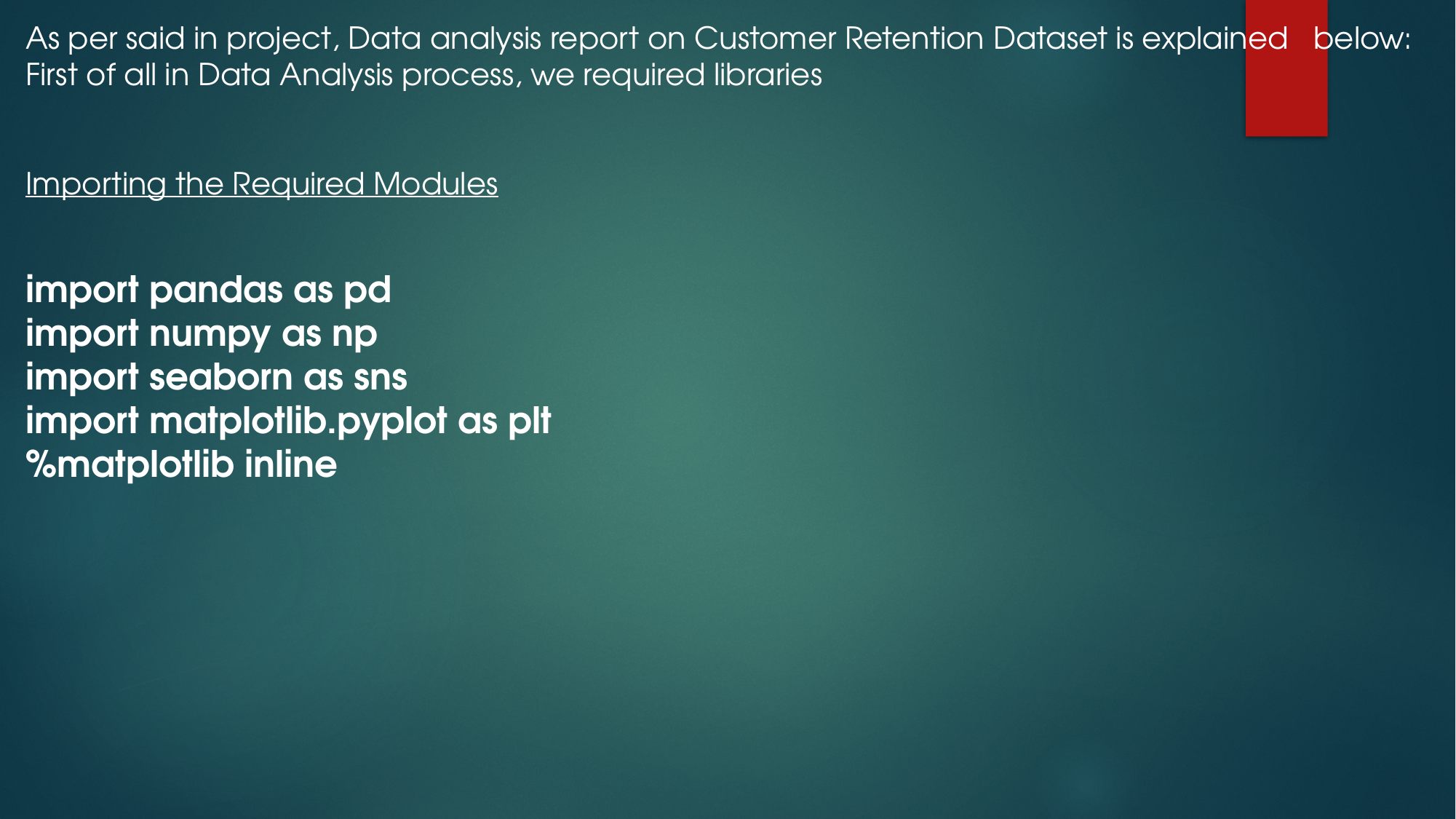

As per said in project, Data analysis report on Customer Retention Dataset is explained   below:
First of all in Data Analysis process, we required libraries

Importing the Required Modules

import pandas as pd
import numpy as np
import seaborn as sns
import matplotlib.pyplot as plt
%matplotlib inline